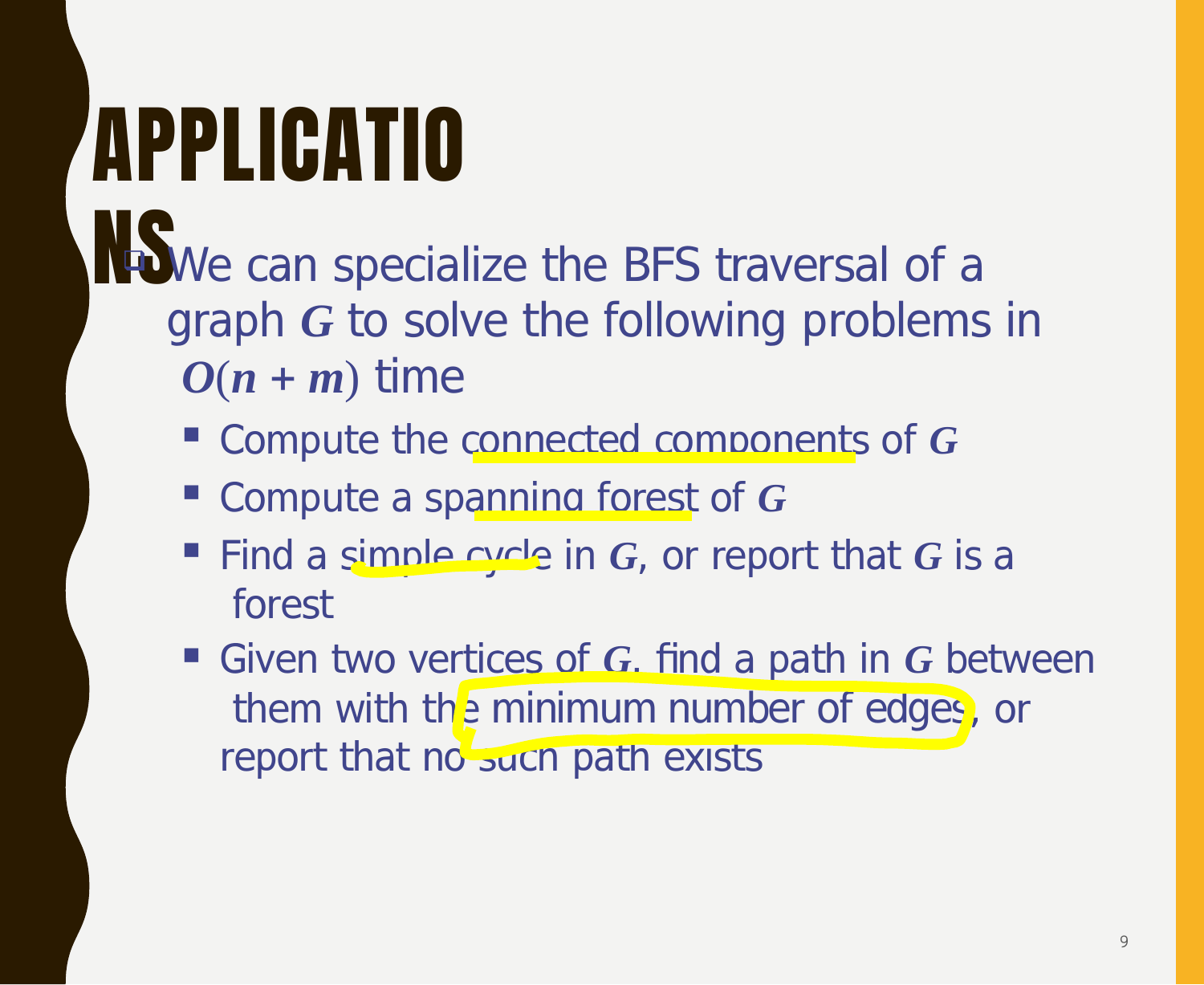

# Applications
We can specialize the BFS traversal of a  graph G to solve the following problems in  O(n + m) time
Compute the connected components of G
Compute a spanning forest of G
Find a simple cycle in G, or report that G is a  forest
Given two vertices of G, find a path in G between  them with the minimum number of edges, or  report that no such path exists

9